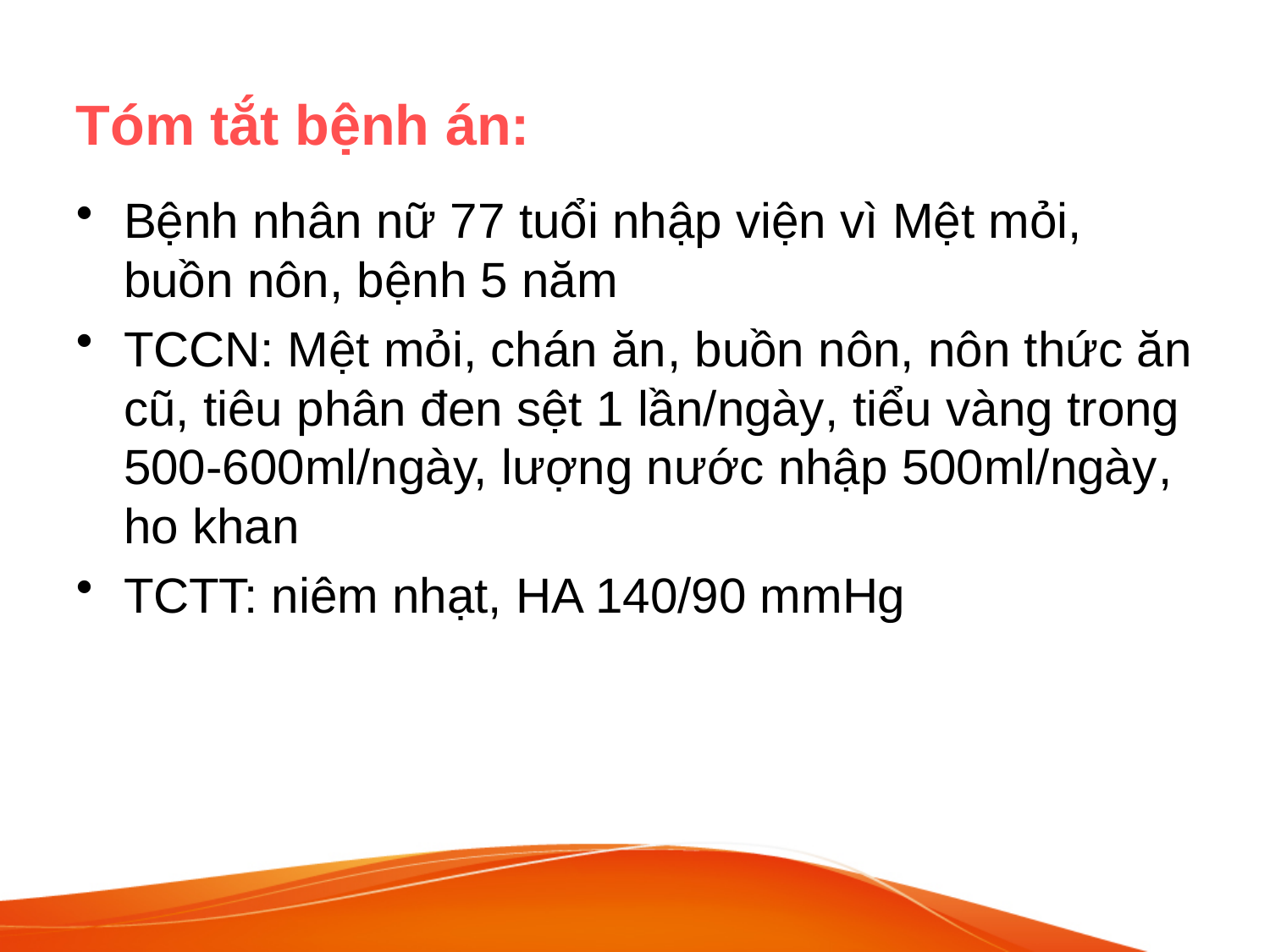

# Tóm tắt bệnh án:
Bệnh nhân nữ 77 tuổi nhập viện vì Mệt mỏi, buồn nôn, bệnh 5 năm
TCCN: Mệt mỏi, chán ăn, buồn nôn, nôn thức ăn cũ, tiêu phân đen sệt 1 lần/ngày, tiểu vàng trong 500-600ml/ngày, lượng nước nhập 500ml/ngày, ho khan
TCTT: niêm nhạt, HA 140/90 mmHg